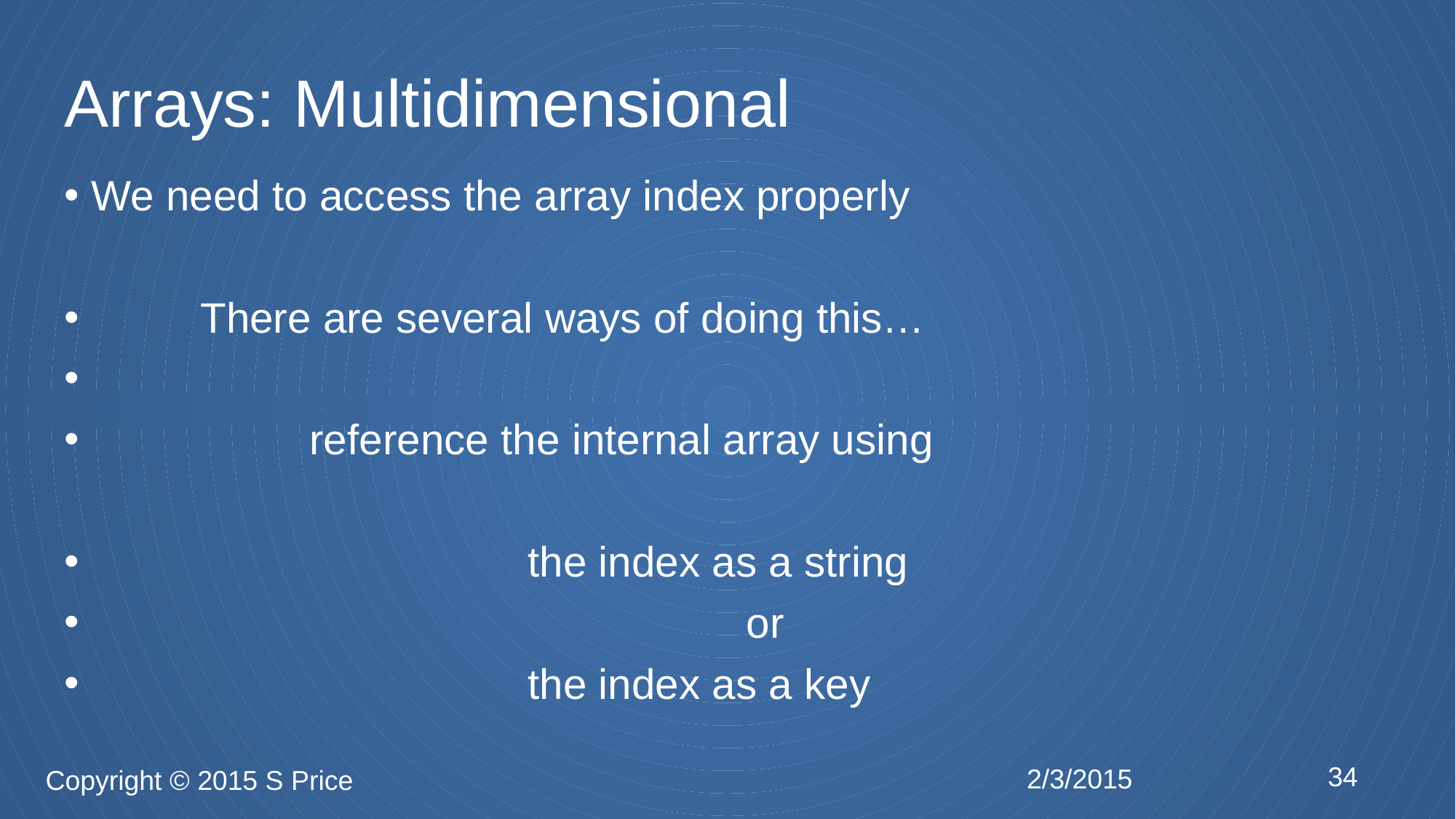

# Arrays: Multidimensional
We need to access the array index properly

	There are several ways of doing this…

		reference the internal array using

				the index as a string
						or
				the index as a key
34
2/3/2015
Copyright © 2015 S Price